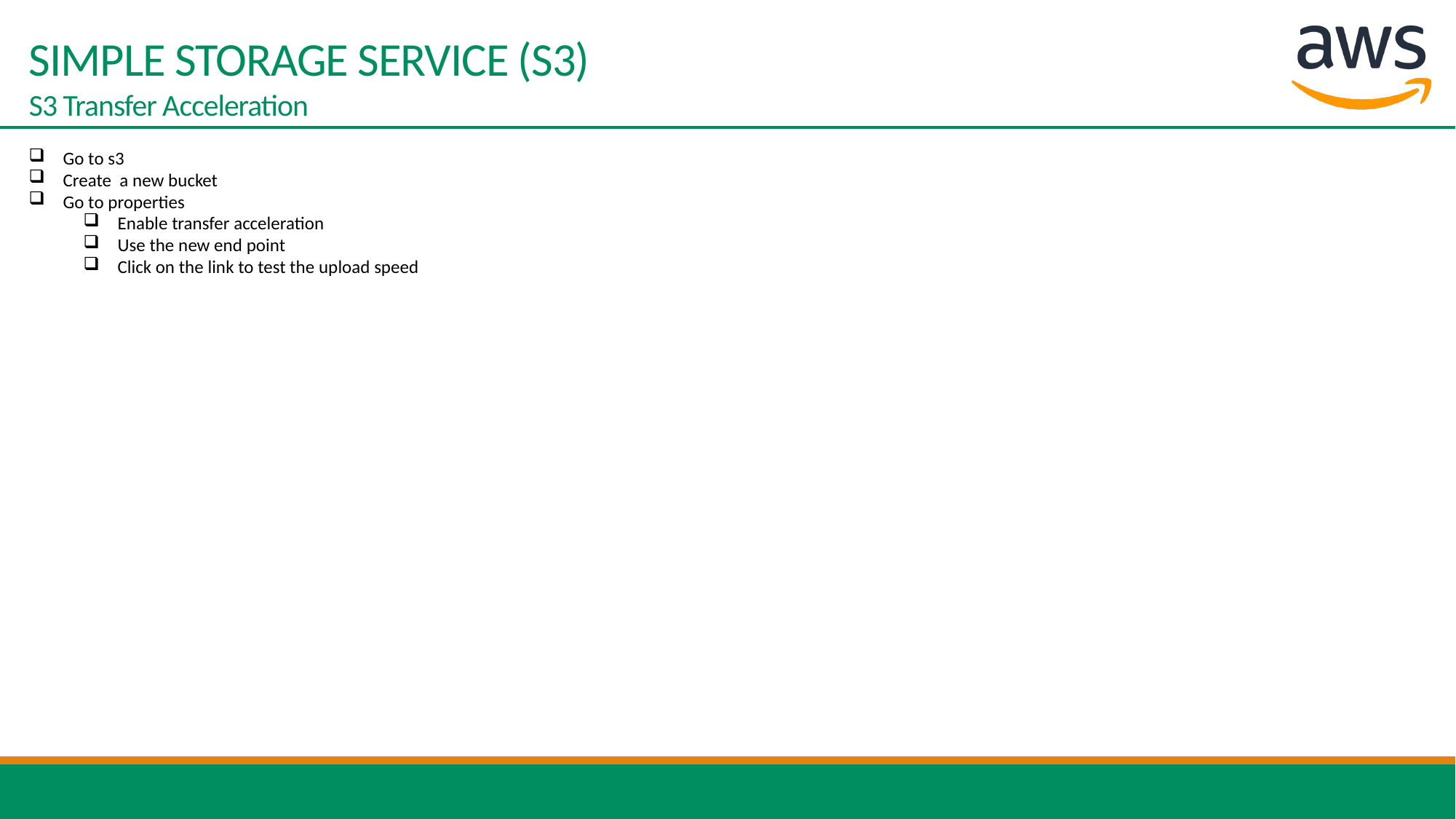

# SIMPLE STORAGE SERVICE (S3) S3 Transfer Acceleration
Go to s3
Create  a new bucket
Go to properties
Enable transfer acceleration
Use the new end point
Click on the link to test the upload speed